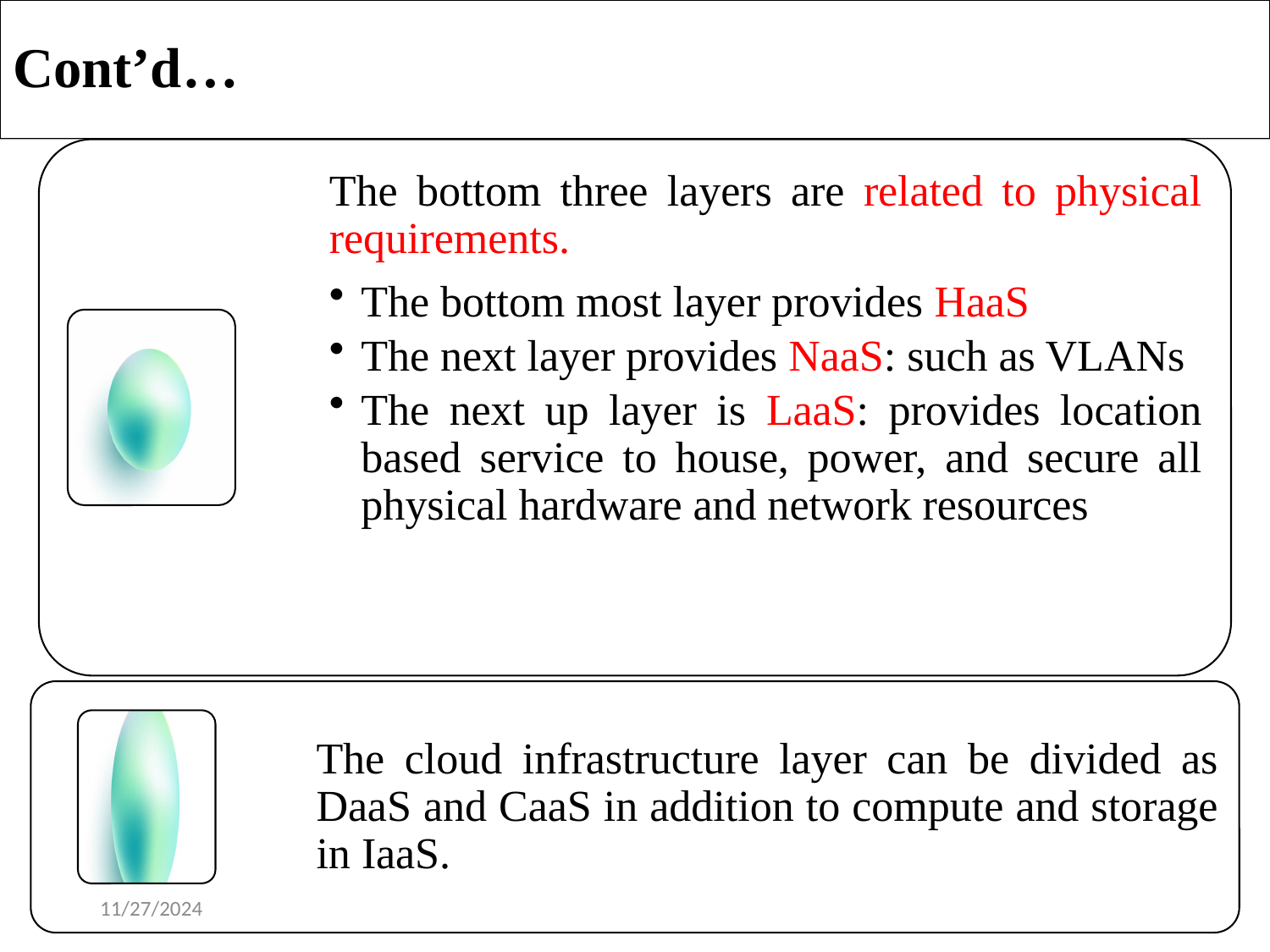

# Cont’d…
The bottom three layers are related to physical requirements.
The bottom most layer provides HaaS
The next layer provides NaaS: such as VLANs
The next up layer is LaaS: provides location based service to house, power, and secure all physical hardware and network resources
The cloud infrastructure layer can be divided as DaaS and CaaS in addition to compute and storage in IaaS.
11/27/2024
36